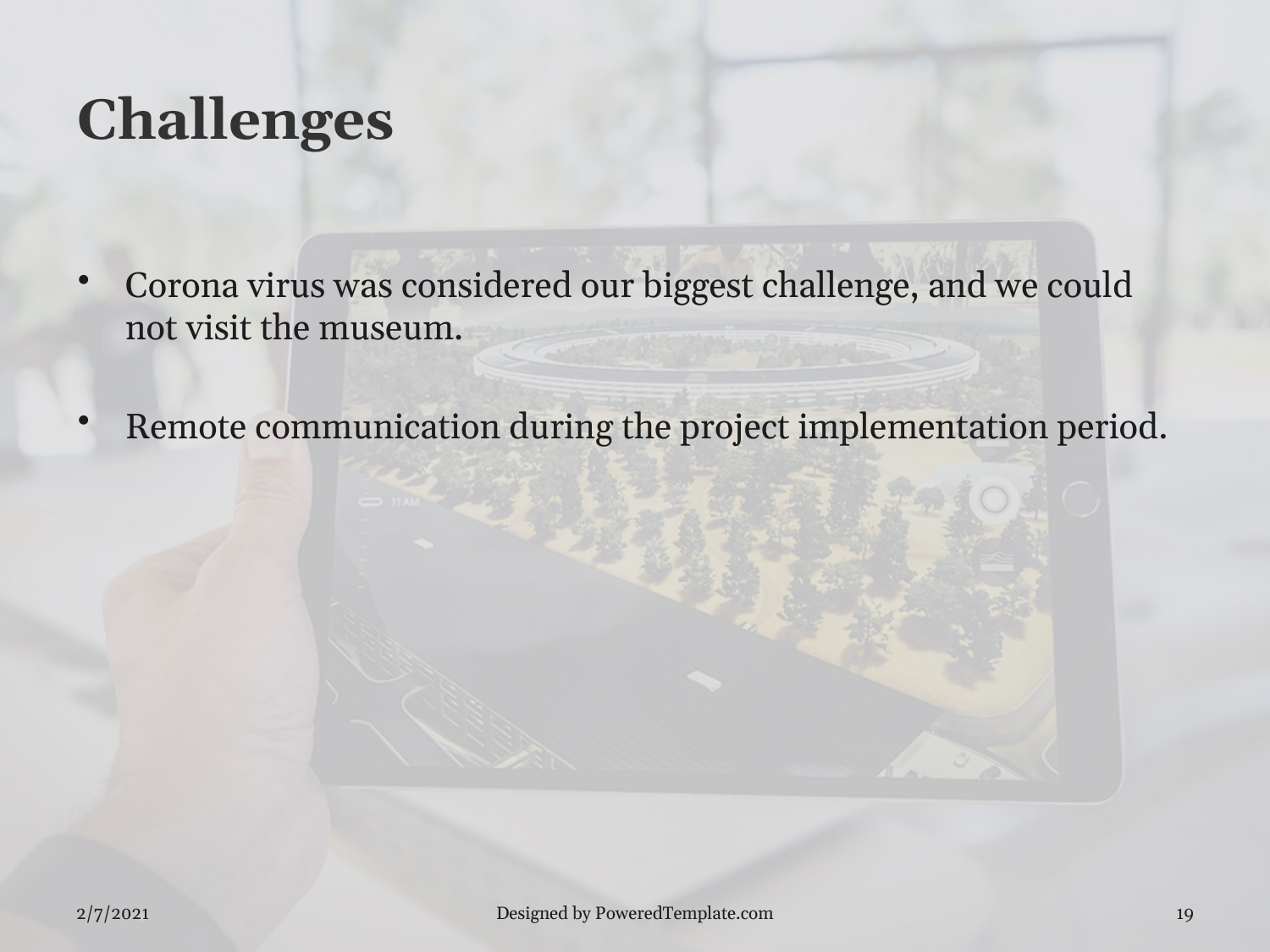

# Challenges
Corona virus was considered our biggest challenge, and we could not visit the museum.

Remote communication during the project implementation period.

2/7/2021
Designed by PoweredTemplate.com
19